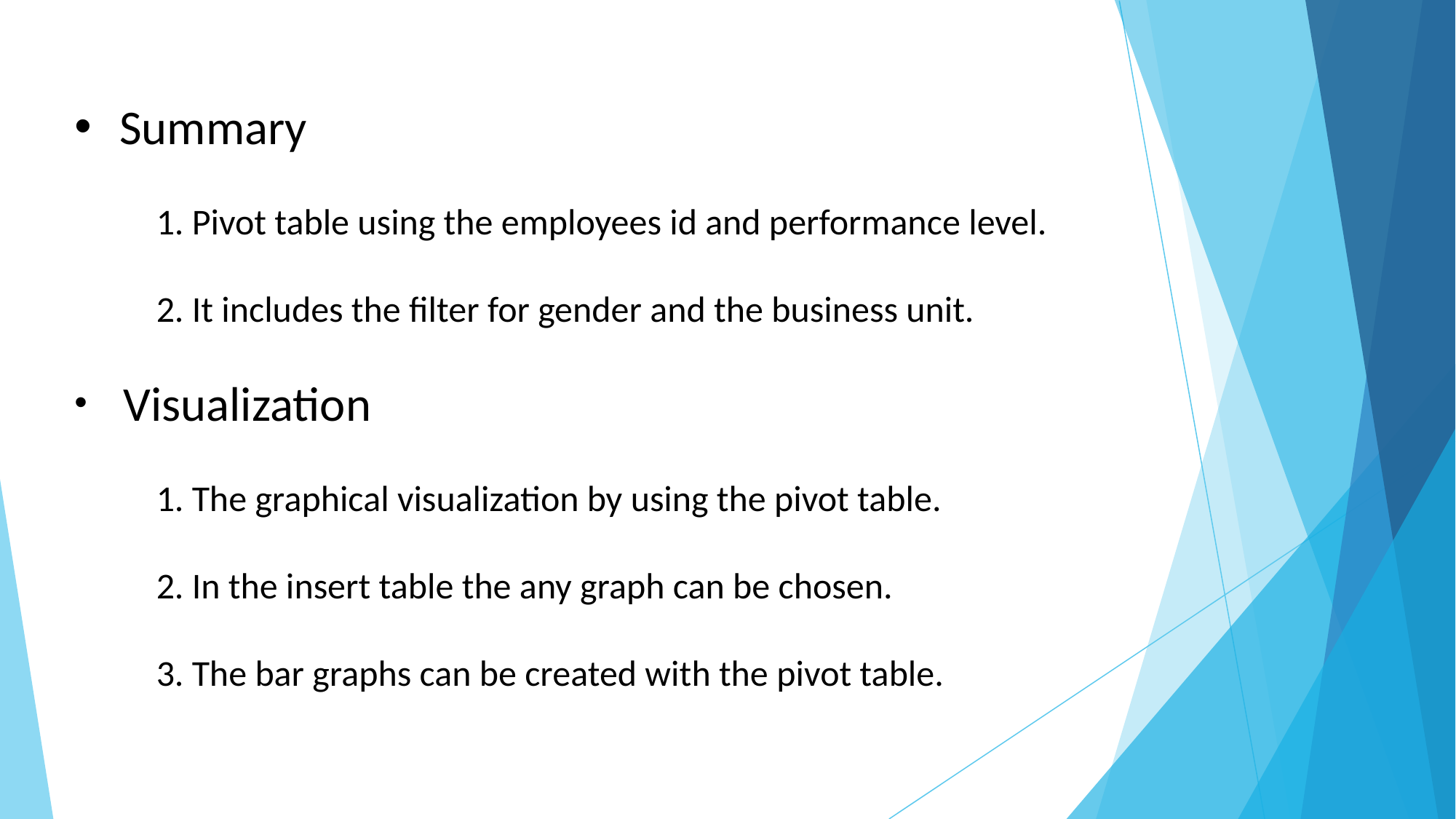

Summary

          1. Pivot table using the employees id and performance level.

          2. It includes the filter for gender and the business unit.

 Visualization

          1. The graphical visualization by using the pivot table.

          2. In the insert table the any graph can be chosen.

          3. The bar graphs can be created with the pivot table.